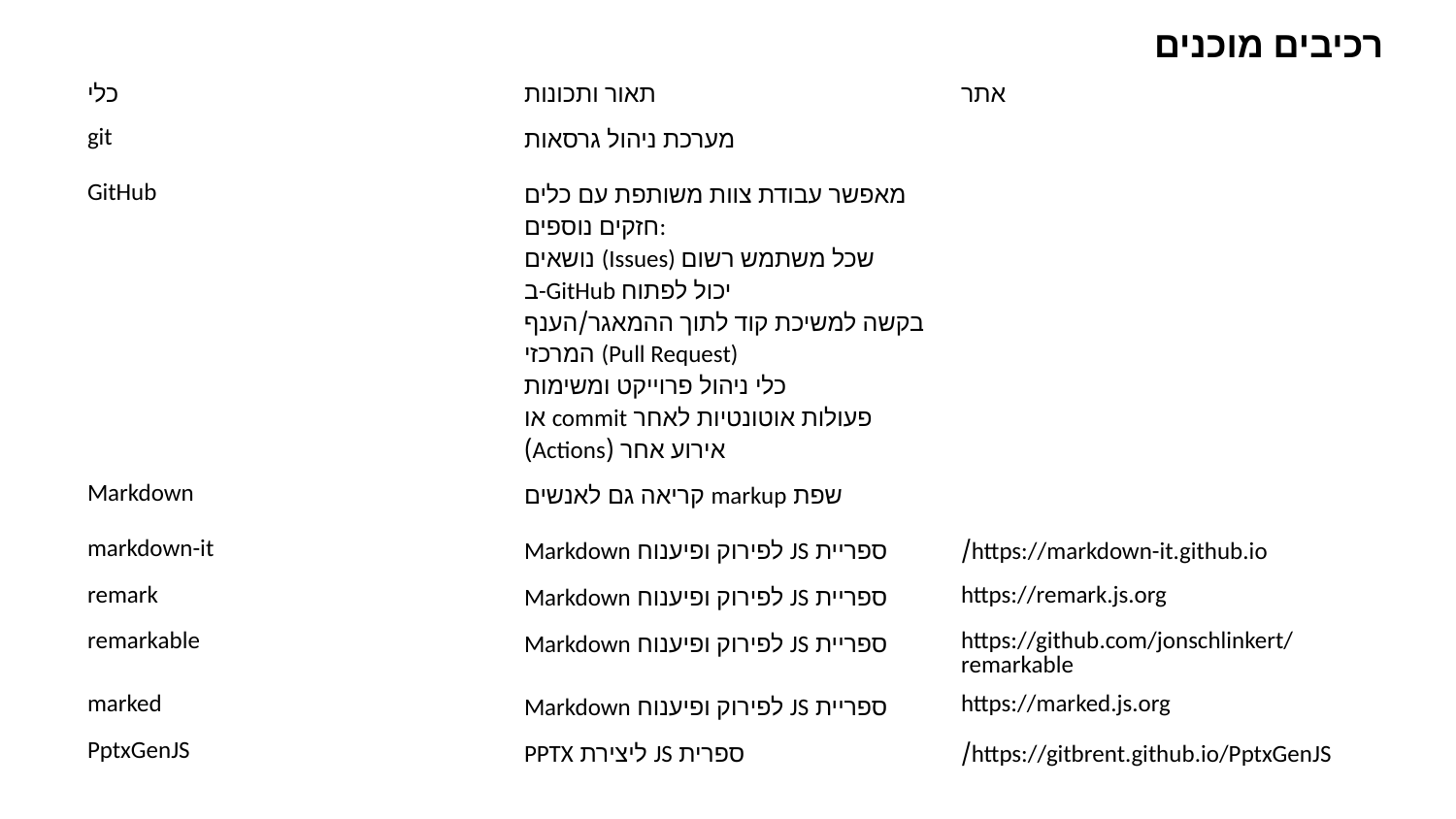

רכיבים מוכנים
| כלי | תאור ותכונות | אתר |
| --- | --- | --- |
| git | מערכת ניהול גרסאות |  |
| GitHub | מאפשר עבודת צוות משותפת עם כלים חזקים נוספים: נושאים (Issues) שכל משתמש רשום ב-GitHub יכול לפתוח בקשה למשיכת קוד לתוך ההמאגר/הענף המרכזי (Pull Request) כלי ניהול פרוייקט ומשימות פעולות אוטונטיות לאחר commit או אירוע אחר (Actions) |  |
| Markdown | שפת markup קריאה גם לאנשים |  |
| markdown-it | ספריית JS לפירוק ופיענוח Markdown | https://markdown-it.github.io/ |
| remark | ספריית JS לפירוק ופיענוח Markdown | https://remark.js.org |
| remarkable | ספריית JS לפירוק ופיענוח Markdown | https://github.com/jonschlinkert/remarkable |
| marked | ספריית JS לפירוק ופיענוח Markdown | https://marked.js.org |
| PptxGenJS | ספרית JS ליצירת PPTX | https://gitbrent.github.io/PptxGenJS/ |